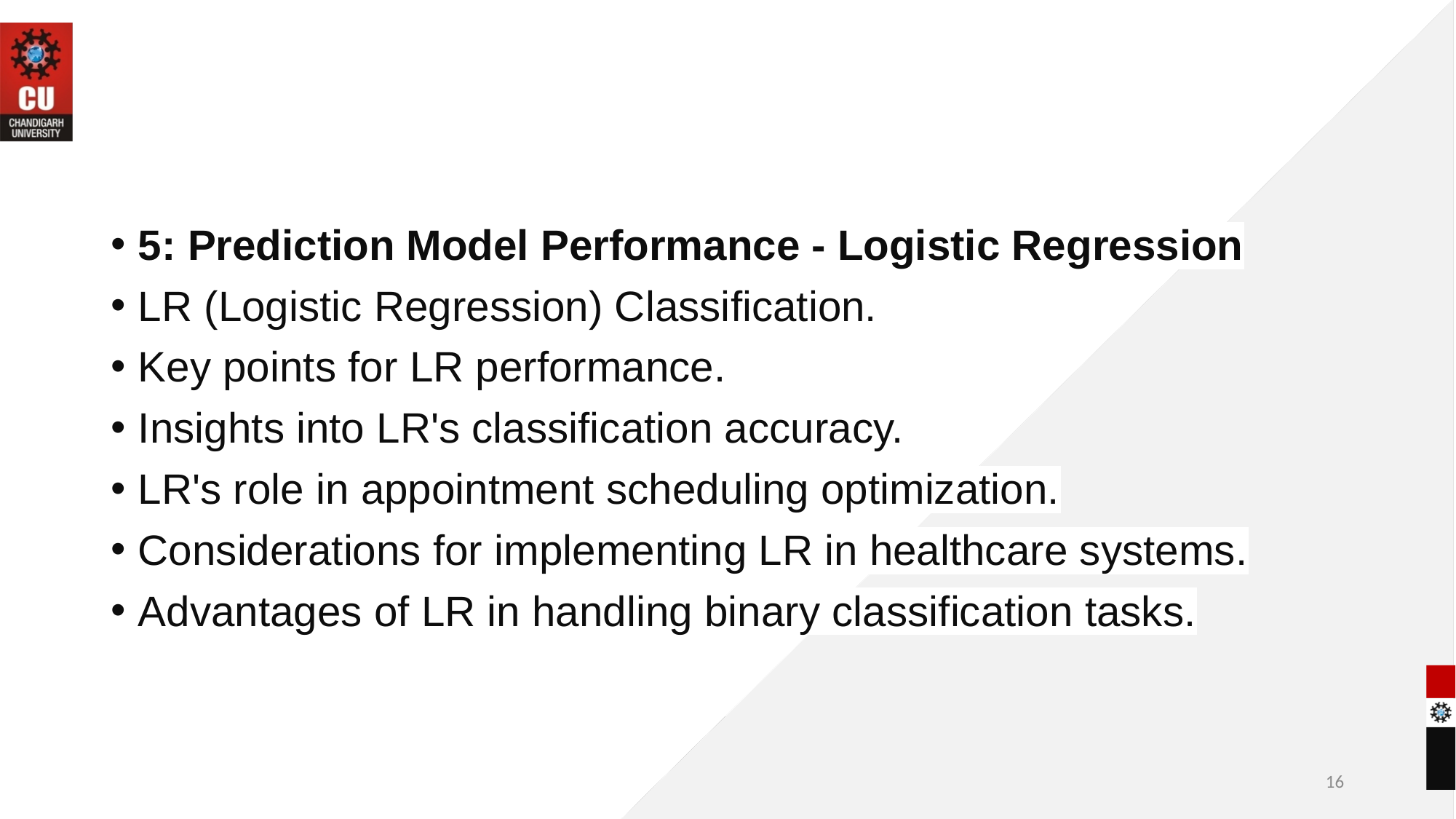

#
5: Prediction Model Performance - Logistic Regression
LR (Logistic Regression) Classification.
Key points for LR performance.
Insights into LR's classification accuracy.
LR's role in appointment scheduling optimization.
Considerations for implementing LR in healthcare systems.
Advantages of LR in handling binary classification tasks.

16